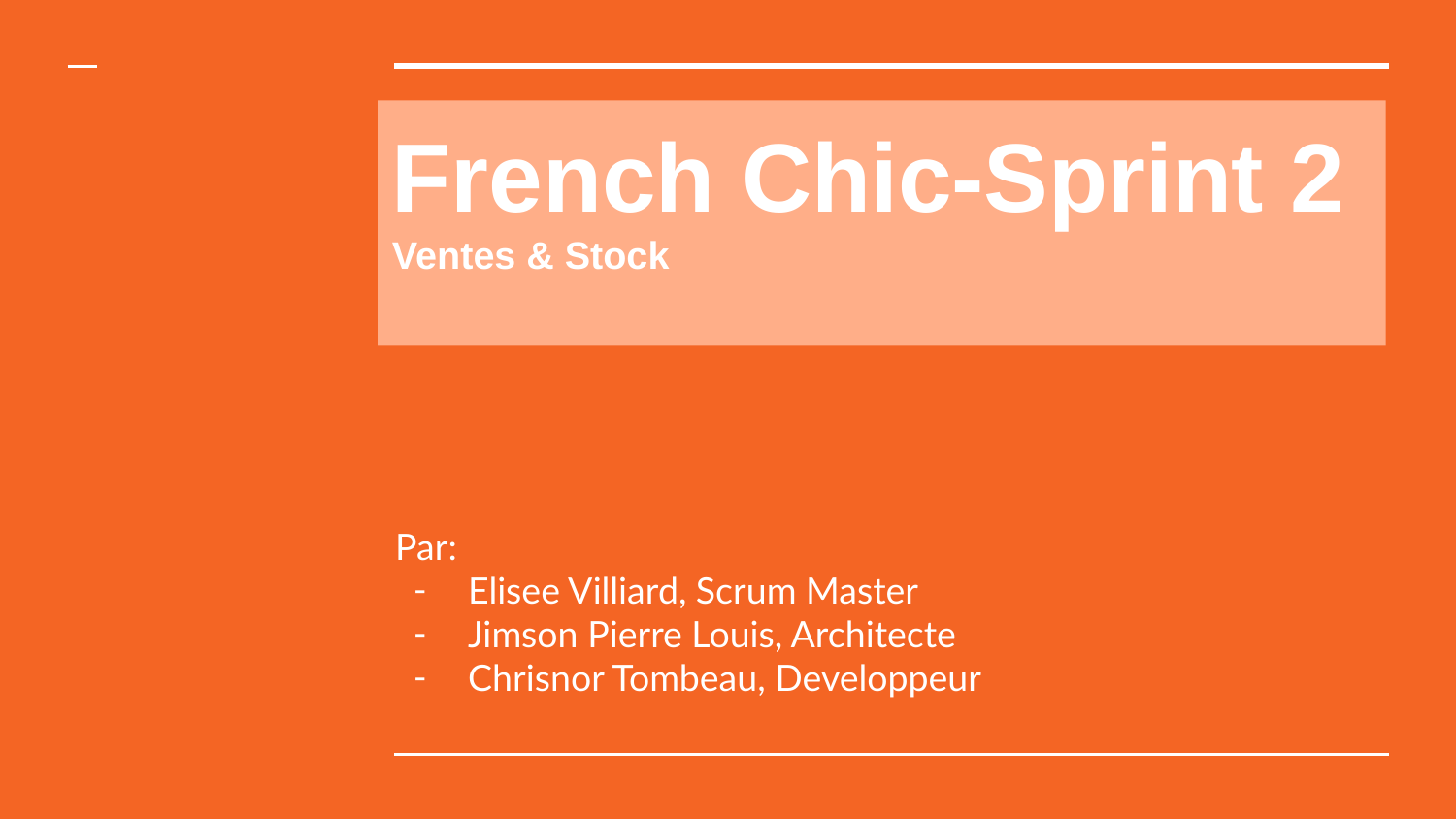

# French Chic-Sprint 2
Ventes & Stock
Par:
Elisee Villiard, Scrum Master
Jimson Pierre Louis, Architecte
Chrisnor Tombeau, Developpeur